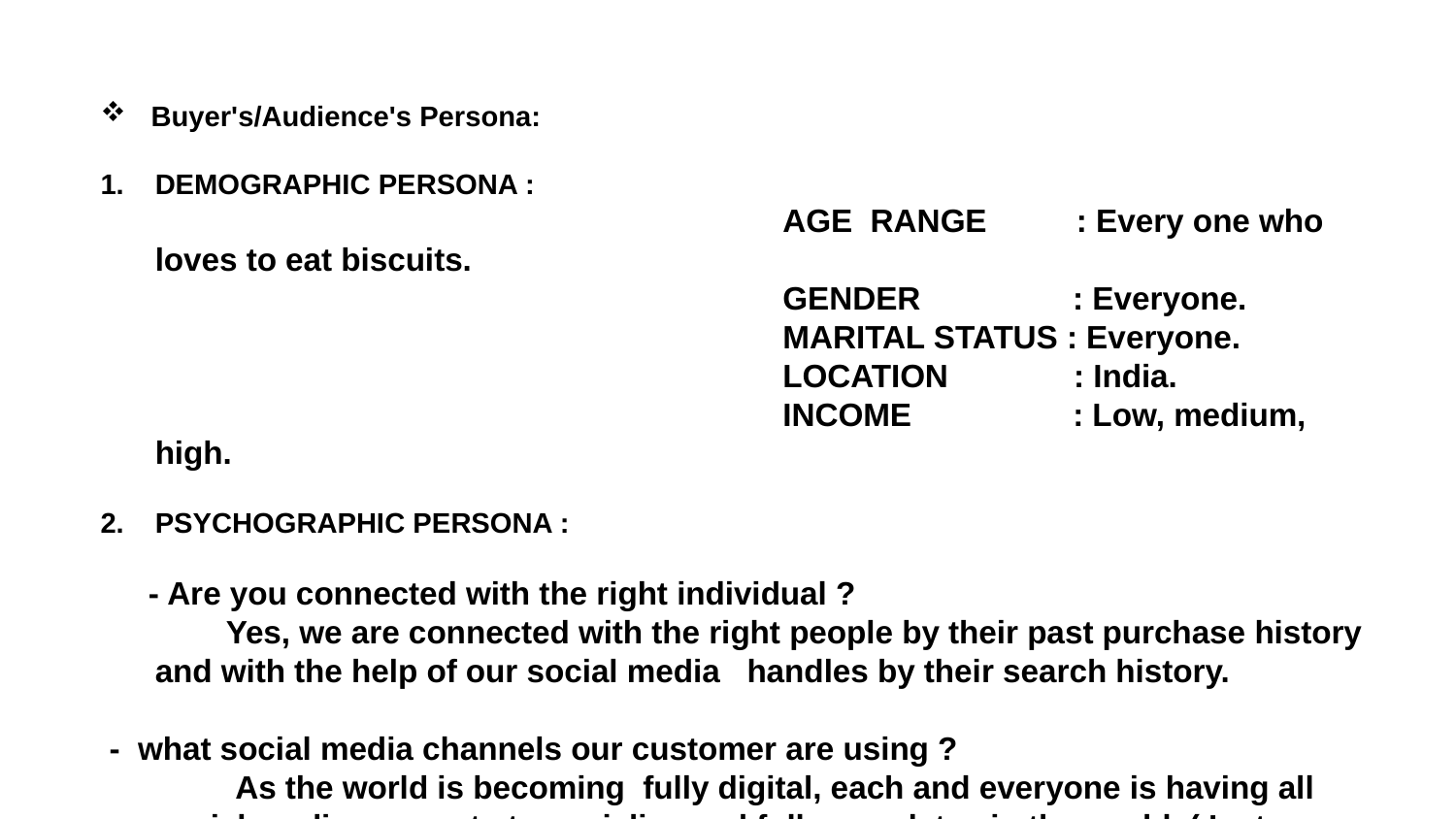

Buyer's/Audience's Persona:

DEMOGRAPHIC PERSONA :
                                                                            AGE  RANGE          : Every one who loves to eat biscuits.
                                                                            GENDER                 : Everyone.
                                                                            MARITAL STATUS : Everyone.
                                                                            LOCATION              : India.
                                                                            INCOME                  : Low, medium, high.

PSYCHOGRAPHIC PERSONA :

      - Are you connected with the right individual ?
              Yes, we are connected with the right people by their past purchase history and with the help of our social media   handles by their search history.

 -  what social media channels our customer are using ?
               As the world is becoming  fully digital, each and everyone is having all social media accounts to socialize and follow updates in the world. ( Instagram, facebook, twitter, youtube, threads, etc...).